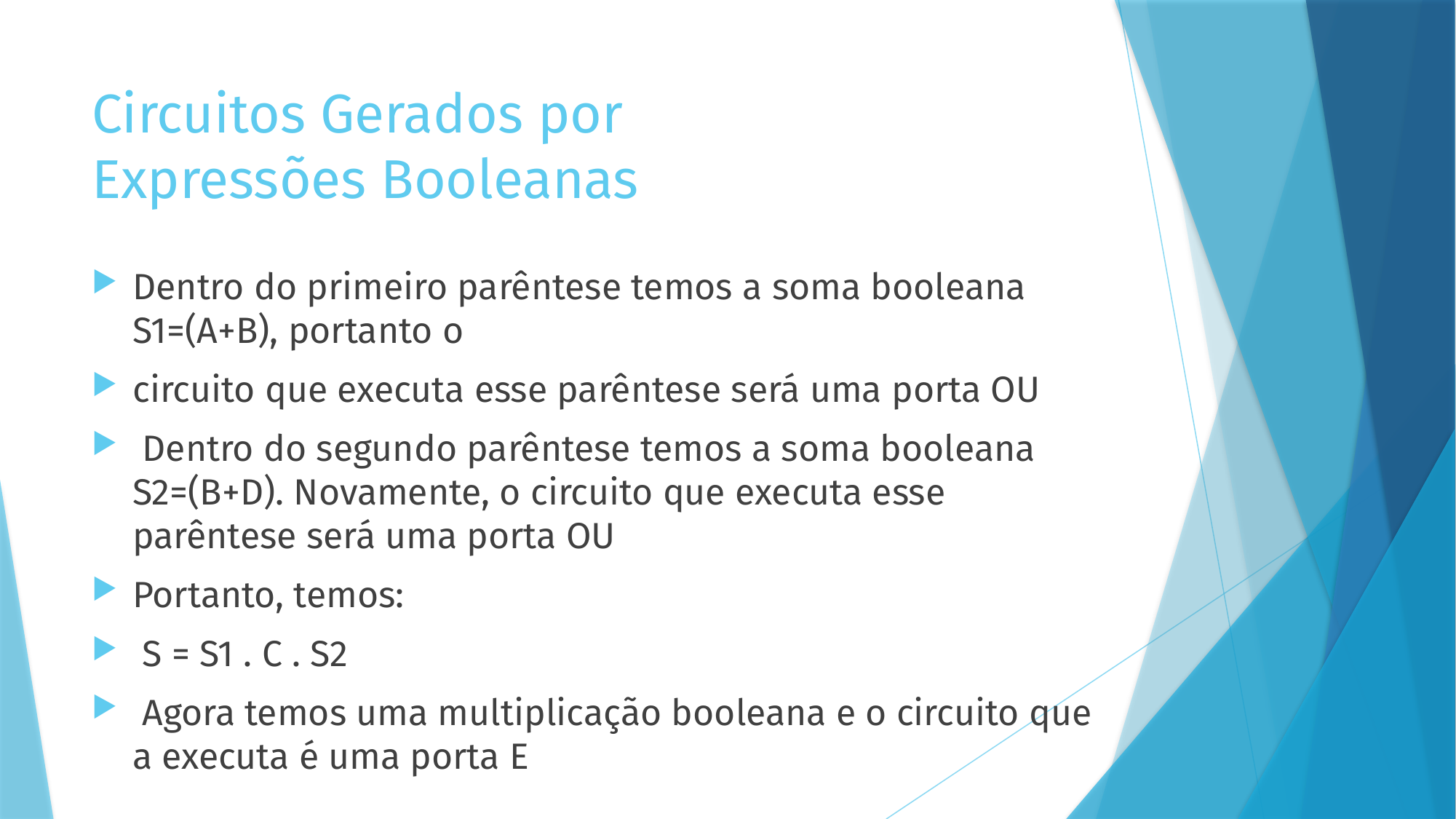

# Circuitos Gerados por Expressões Booleanas
Dentro do primeiro parêntese temos a soma booleana S1=(A+B), portanto o
circuito que executa esse parêntese será uma porta OU
 Dentro do segundo parêntese temos a soma booleana S2=(B+D). Novamente, o circuito que executa esse parêntese será uma porta OU
Portanto, temos:
 S = S1 . C . S2
 Agora temos uma multiplicação booleana e o circuito que a executa é uma porta E